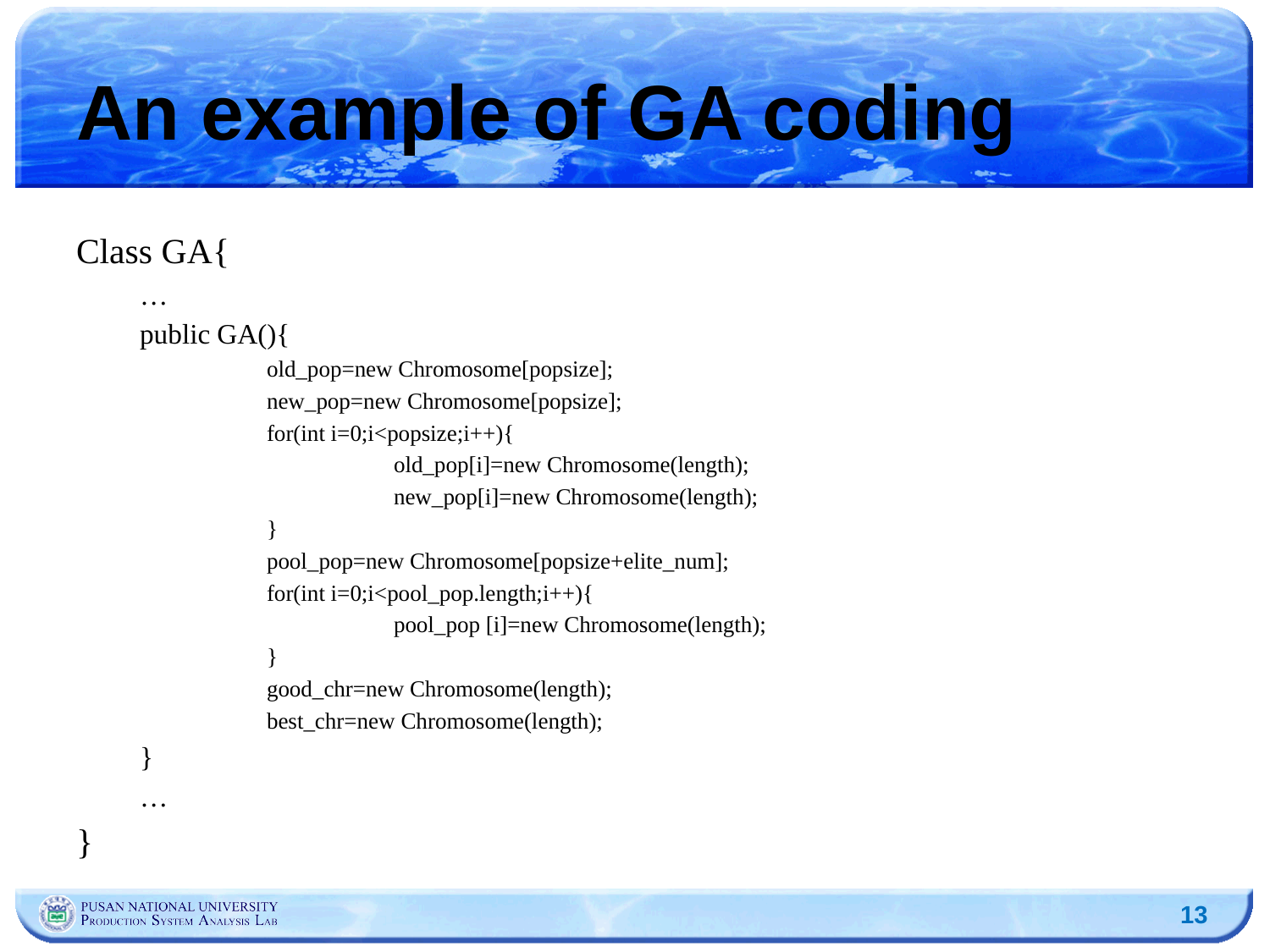

# An example of GA coding
Class GA{
	…
	public GA(){
		old_pop=new Chromosome[popsize];
		new_pop=new Chromosome[popsize];
		for(int i=0;i<popsize;i++){
			old_pop[i]=new Chromosome(length);
			new_pop[i]=new Chromosome(length);
		}
		pool_pop=new Chromosome[popsize+elite_num];
		for(int i=0;i<pool_pop.length;i++){
			pool_pop [i]=new Chromosome(length);
		}
		good_chr=new Chromosome(length);
		best_chr=new Chromosome(length);
	}
	…
}
13